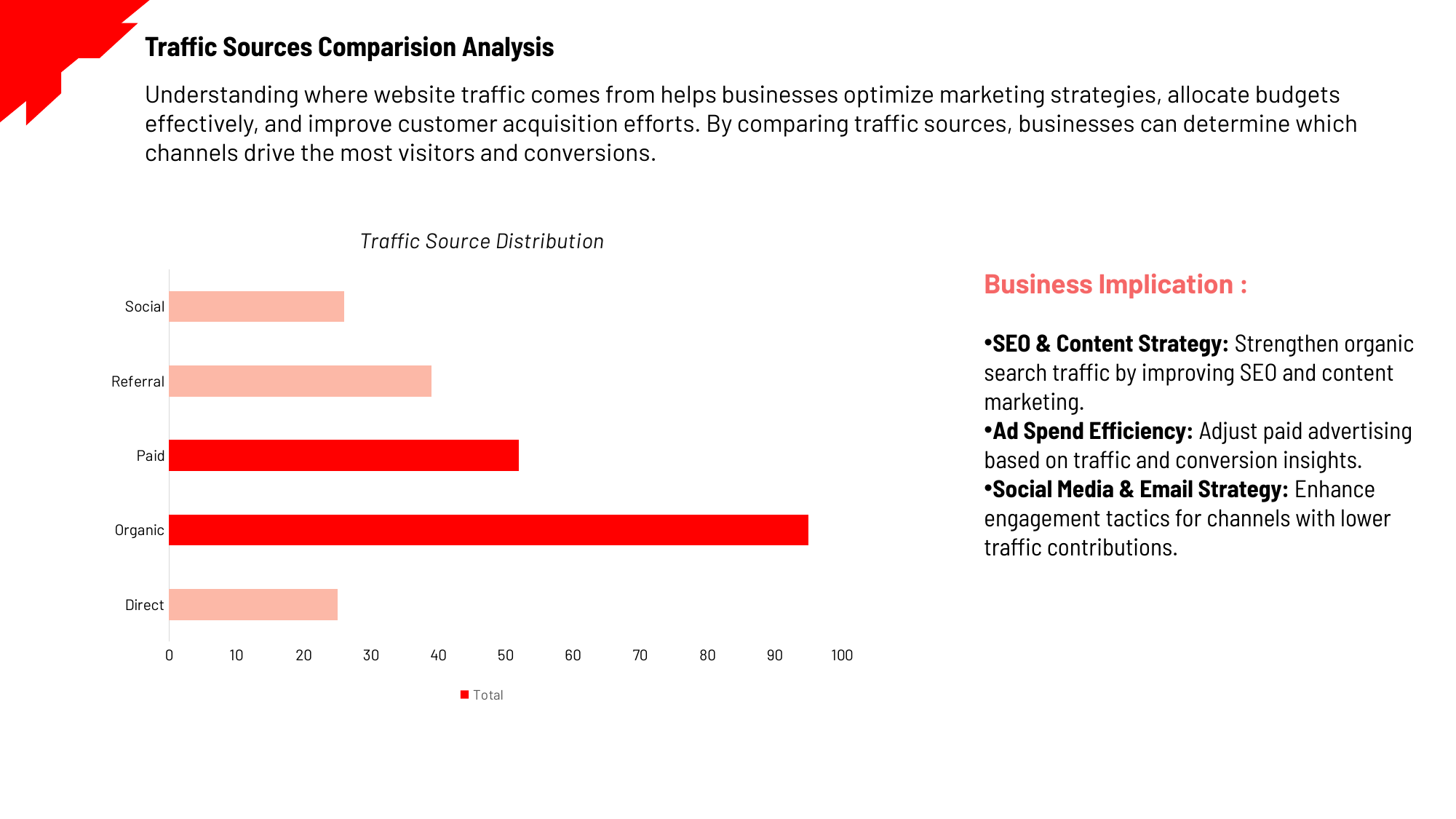

Traffic Sources Comparision Analysis

Understanding where website traffic comes from helps businesses optimize marketing strategies, allocate budgets effectively, and improve customer acquisition efforts. By comparing traffic sources, businesses can determine which channels drive the most visitors and conversions.

### Chart: Traffic Source Distribution

| Category | Total |
|---|---|
| Direct | 25.0 |
| Organic | 95.0 |
| Paid | 52.0 |
| Referral | 39.0 |
| Social | 26.0 |
Business Implication :

SEO & Content Strategy: Strengthen organic search traffic by improving SEO and content marketing.
Ad Spend Efficiency: Adjust paid advertising based on traffic and conversion insights.
Social Media & Email Strategy: Enhance engagement tactics for channels with lower traffic contributions.